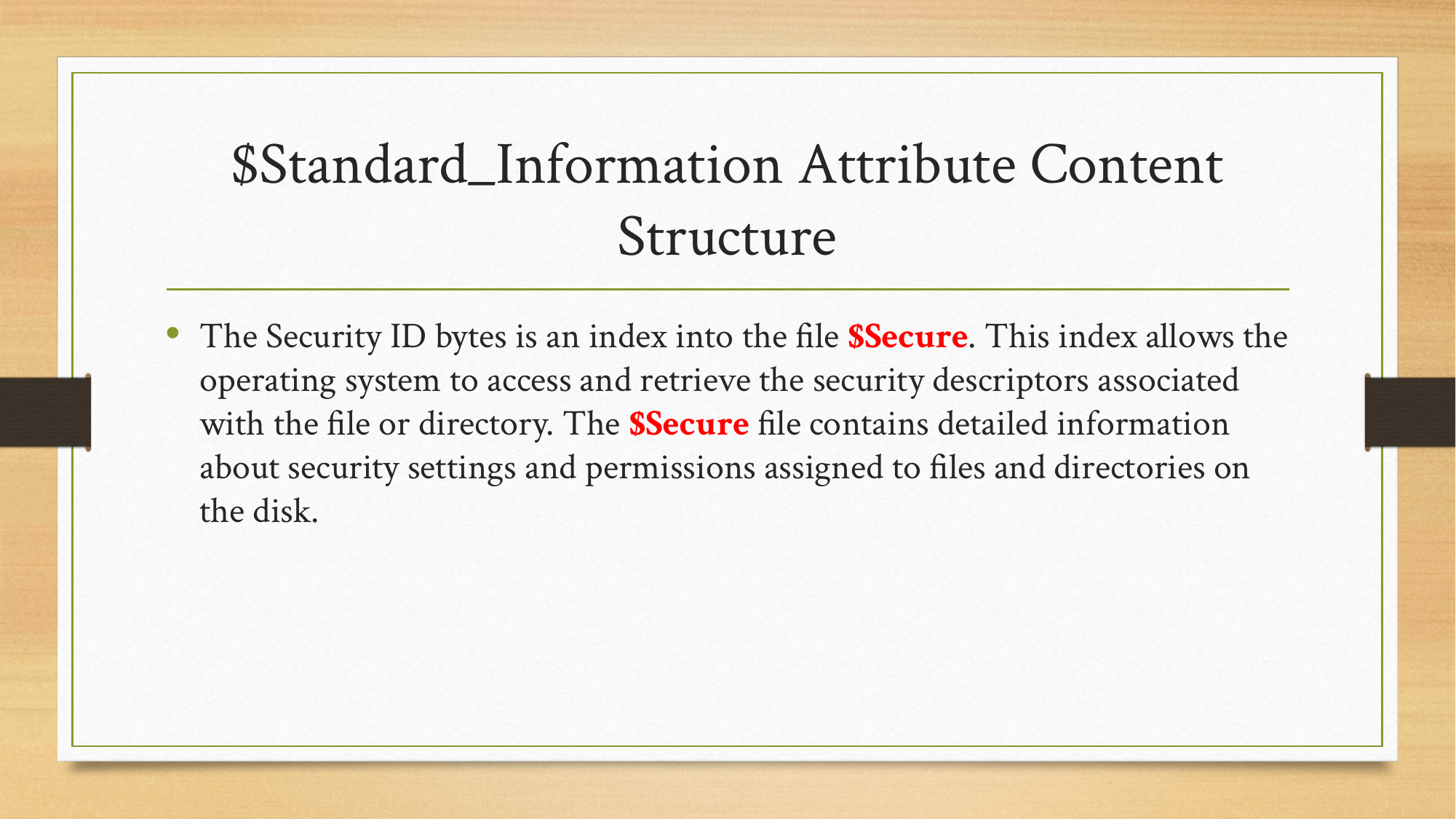

# $Standard_Information Attribute Content Structure
The Security ID bytes is an index into the file $Secure. This index allows the operating system to access and retrieve the security descriptors associated with the file or directory. The $Secure file contains detailed information about security settings and permissions assigned to files and directories on the disk.